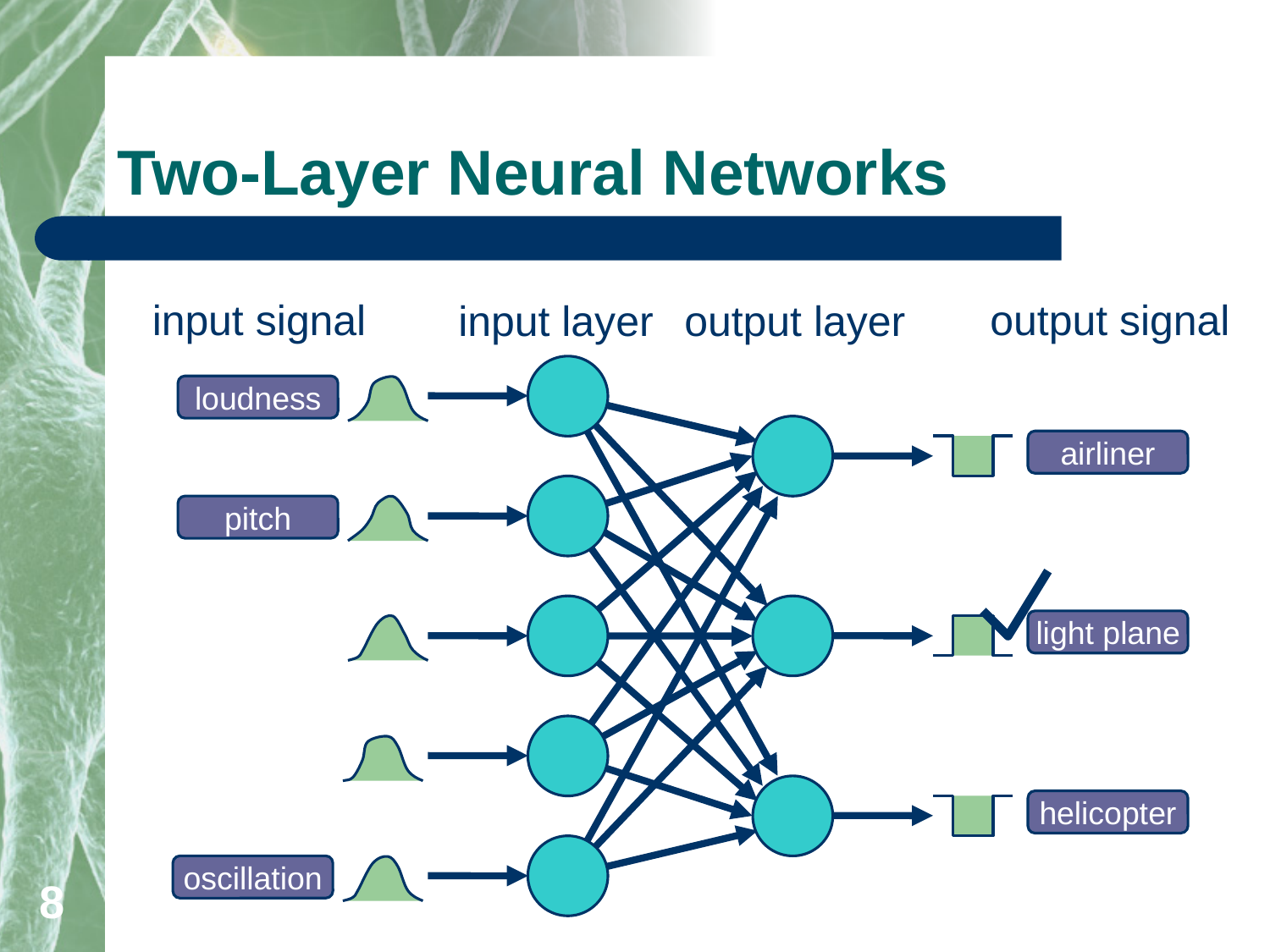

# Two-Layer Neural Networks
input signal
output signal
input layer
output layer

loudness

airliner

pitch

light plane

helicopter

oscillation

8